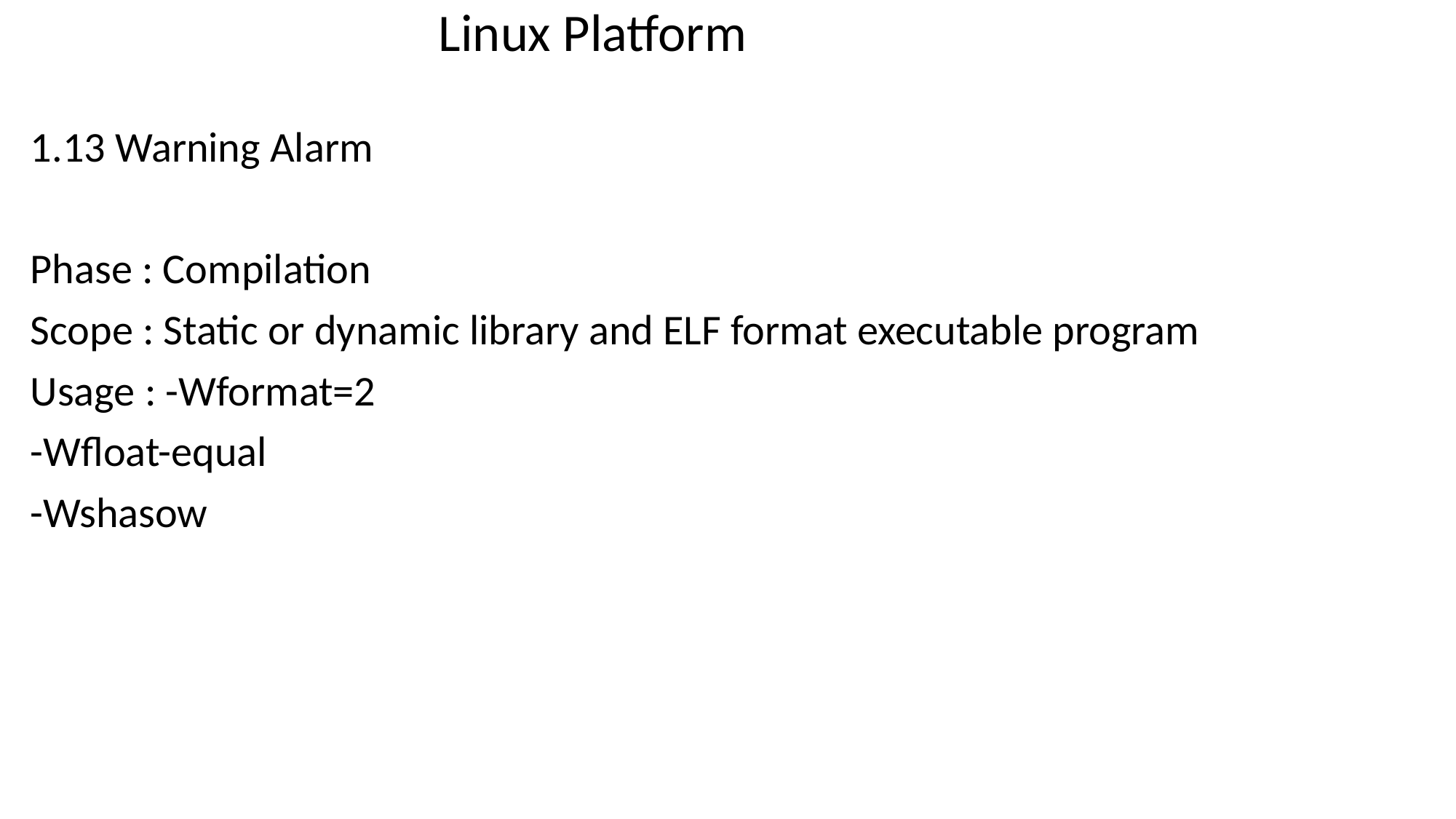

# Linux Platform

1.13 Warning Alarm

Phase : Compilation
Scope : Static or dynamic library and ELF format executable program
Usage : -Wformat=2
-Wfloat-equal
-Wshasow